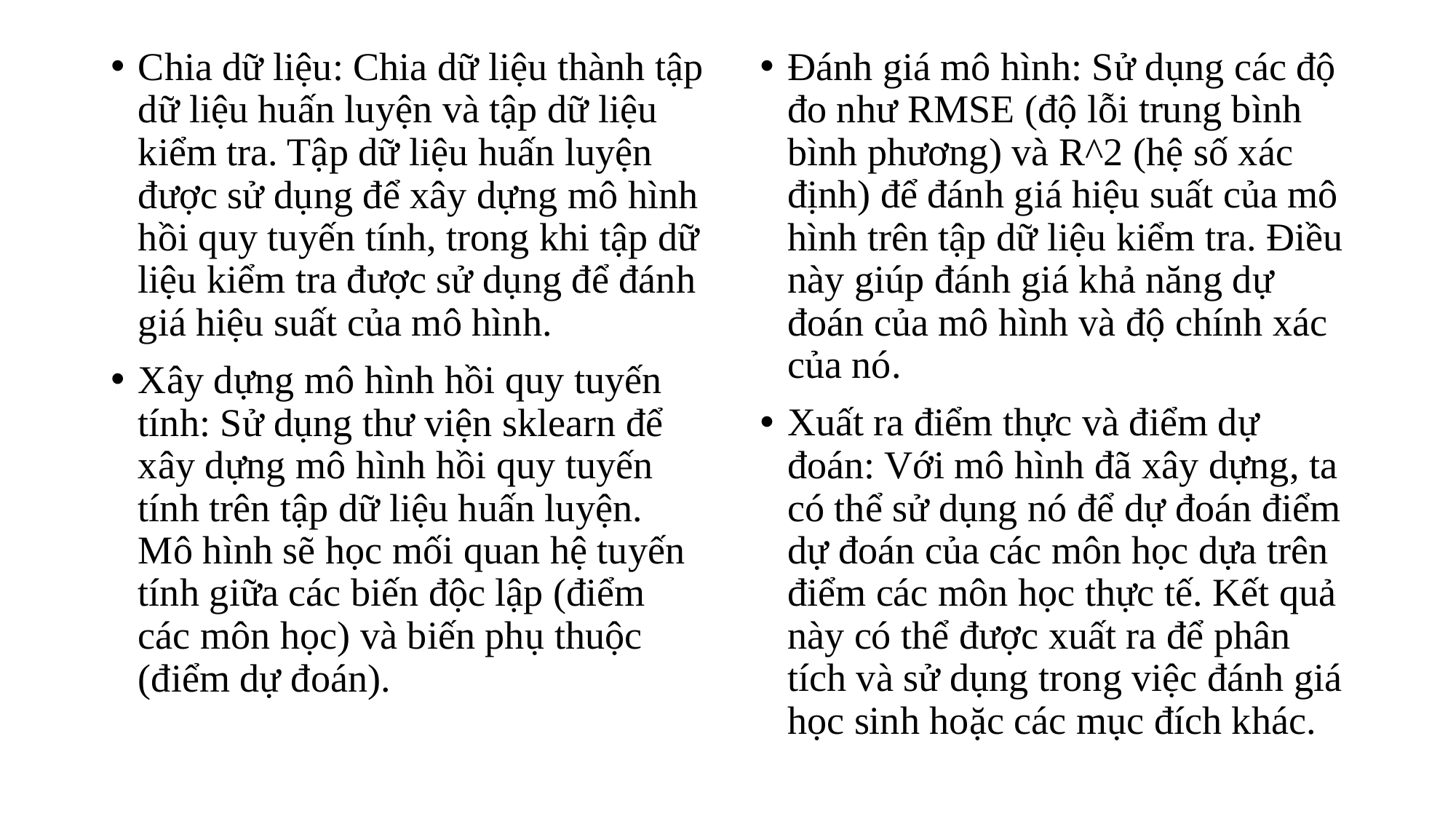

Chia dữ liệu: Chia dữ liệu thành tập dữ liệu huấn luyện và tập dữ liệu kiểm tra. Tập dữ liệu huấn luyện được sử dụng để xây dựng mô hình hồi quy tuyến tính, trong khi tập dữ liệu kiểm tra được sử dụng để đánh giá hiệu suất của mô hình.
Xây dựng mô hình hồi quy tuyến tính: Sử dụng thư viện sklearn để xây dựng mô hình hồi quy tuyến tính trên tập dữ liệu huấn luyện. Mô hình sẽ học mối quan hệ tuyến tính giữa các biến độc lập (điểm các môn học) và biến phụ thuộc (điểm dự đoán).
Đánh giá mô hình: Sử dụng các độ đo như RMSE (độ lỗi trung bình bình phương) và R^2 (hệ số xác định) để đánh giá hiệu suất của mô hình trên tập dữ liệu kiểm tra. Điều này giúp đánh giá khả năng dự đoán của mô hình và độ chính xác của nó.
Xuất ra điểm thực và điểm dự đoán: Với mô hình đã xây dựng, ta có thể sử dụng nó để dự đoán điểm dự đoán của các môn học dựa trên điểm các môn học thực tế. Kết quả này có thể được xuất ra để phân tích và sử dụng trong việc đánh giá học sinh hoặc các mục đích khác.